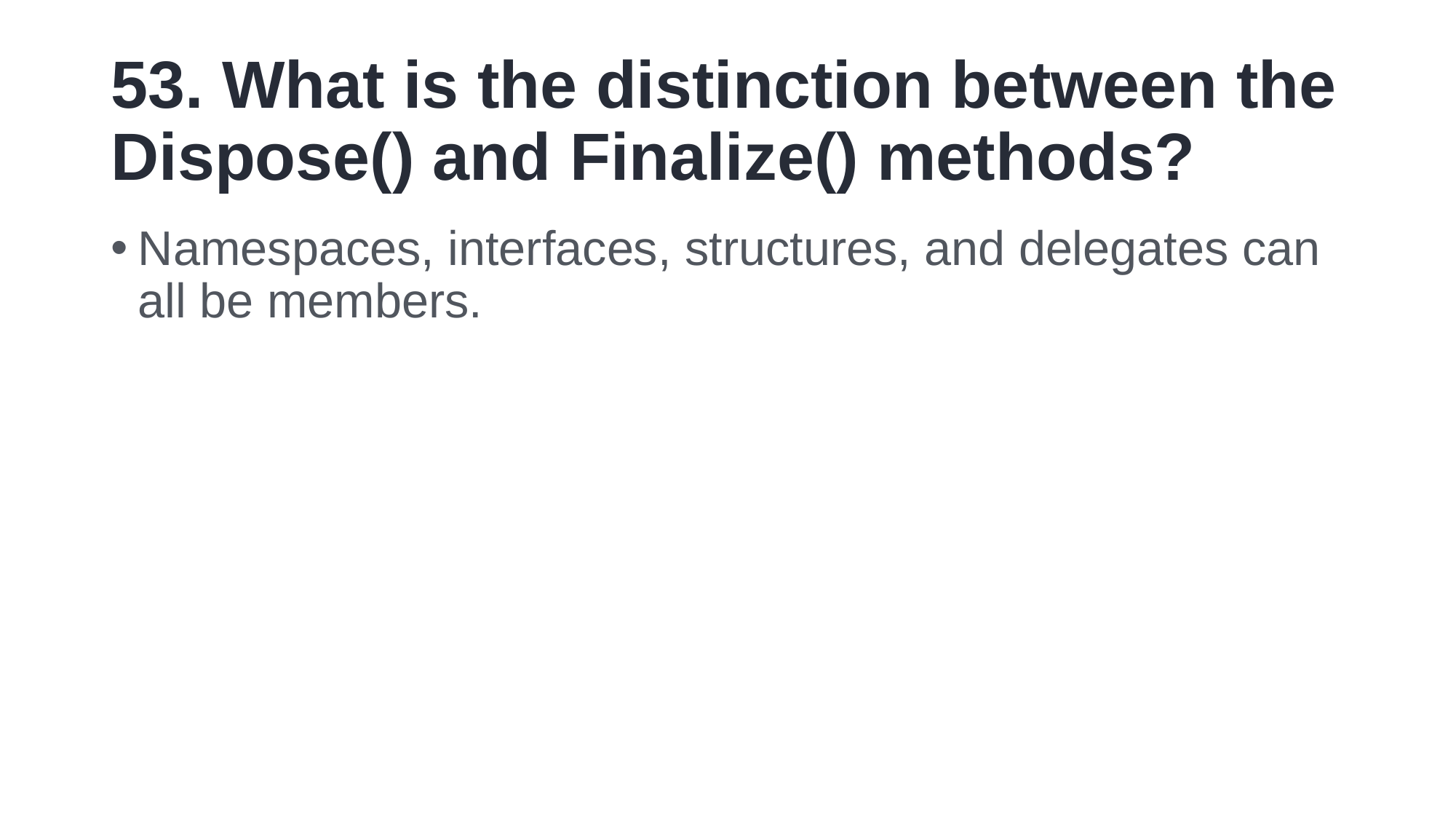

# 53. What is the distinction between the Dispose() and Finalize() methods?
Namespaces, interfaces, structures, and delegates can all be members.